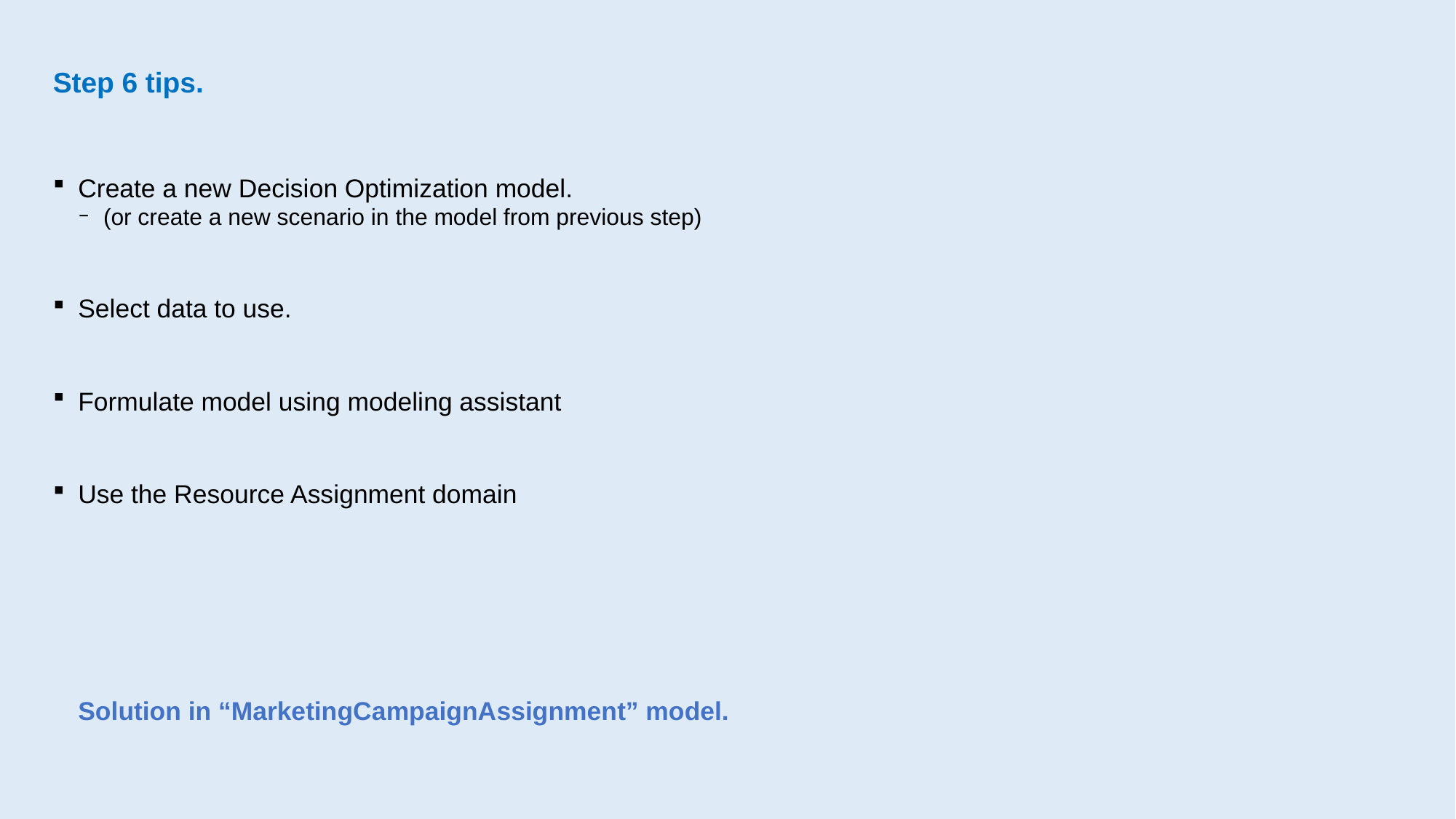

# Step 6 tips.
Create a new Decision Optimization model.
(or create a new scenario in the model from previous step)

Select data to use.

Formulate model using modeling assistant

Use the Resource Assignment domain
Solution in “MarketingCampaignAssignment” model.